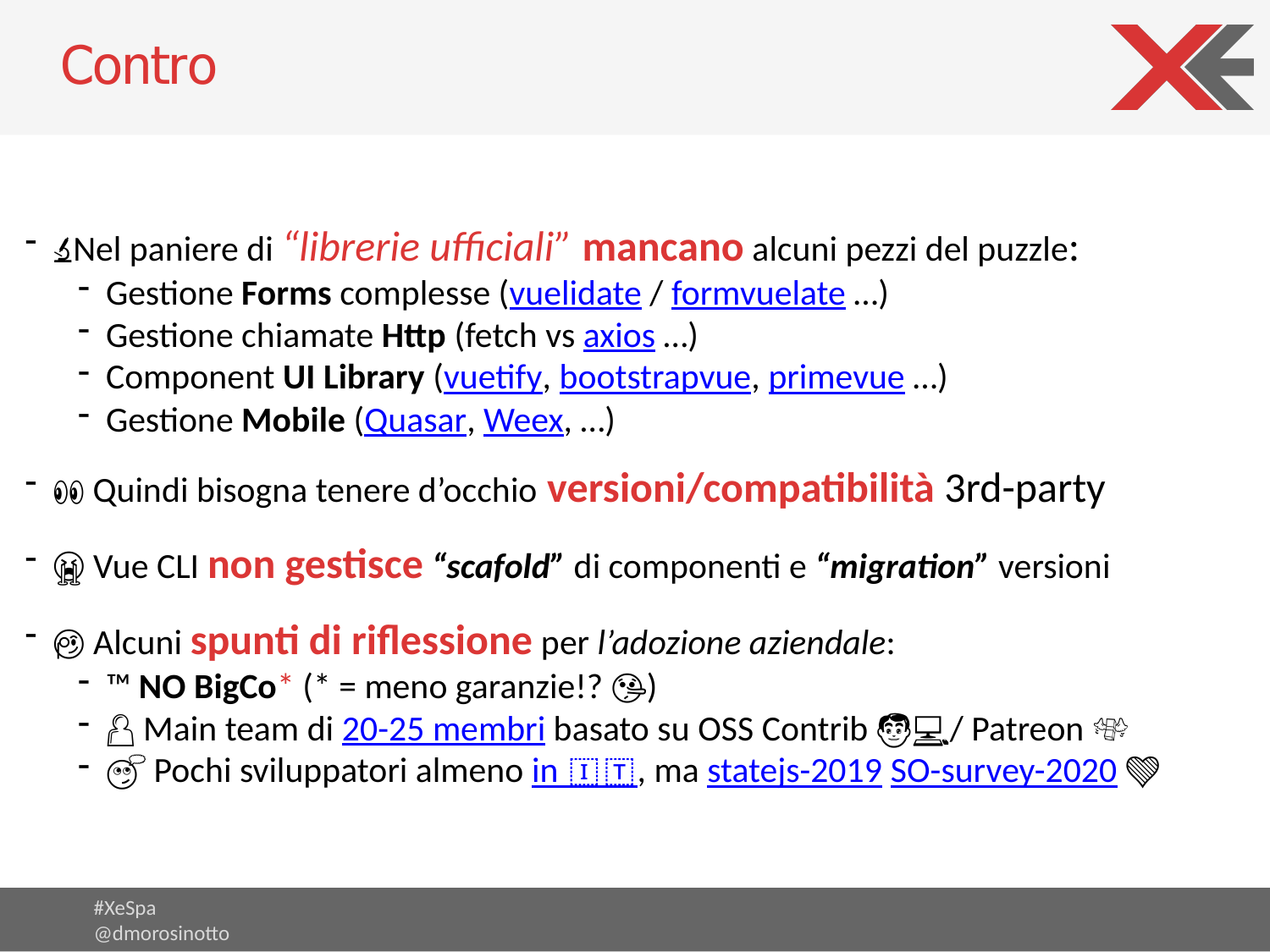

# Contro
🔬Nel paniere di “librerie ufficiali” mancano alcuni pezzi del puzzle:
Gestione Forms complesse (vuelidate / formvuelate …)
Gestione chiamate Http (fetch vs axios …)
Component UI Library (vuetify, bootstrapvue, primevue …)
Gestione Mobile (Quasar, Weex, …)

👀 Quindi bisogna tenere d’occhio versioni/compatibilità 3rd-party

😭 Vue CLI non gestisce “scafold” di componenti e “migration” versioni

🧐 Alcuni spunti di riflessione per l’adozione aziendale:
™️ NO BigCo* (* = meno garanzie!? 🤥)
👤 Main team di 20-25 membri basato su OSS Contrib 👨‍💻/ Patreon 💸
🤔 Pochi sviluppatori almeno in 🇮🇹, ma statejs-2019 SO-survey-2020 💚
#XeSpa
@dmorosinotto
4